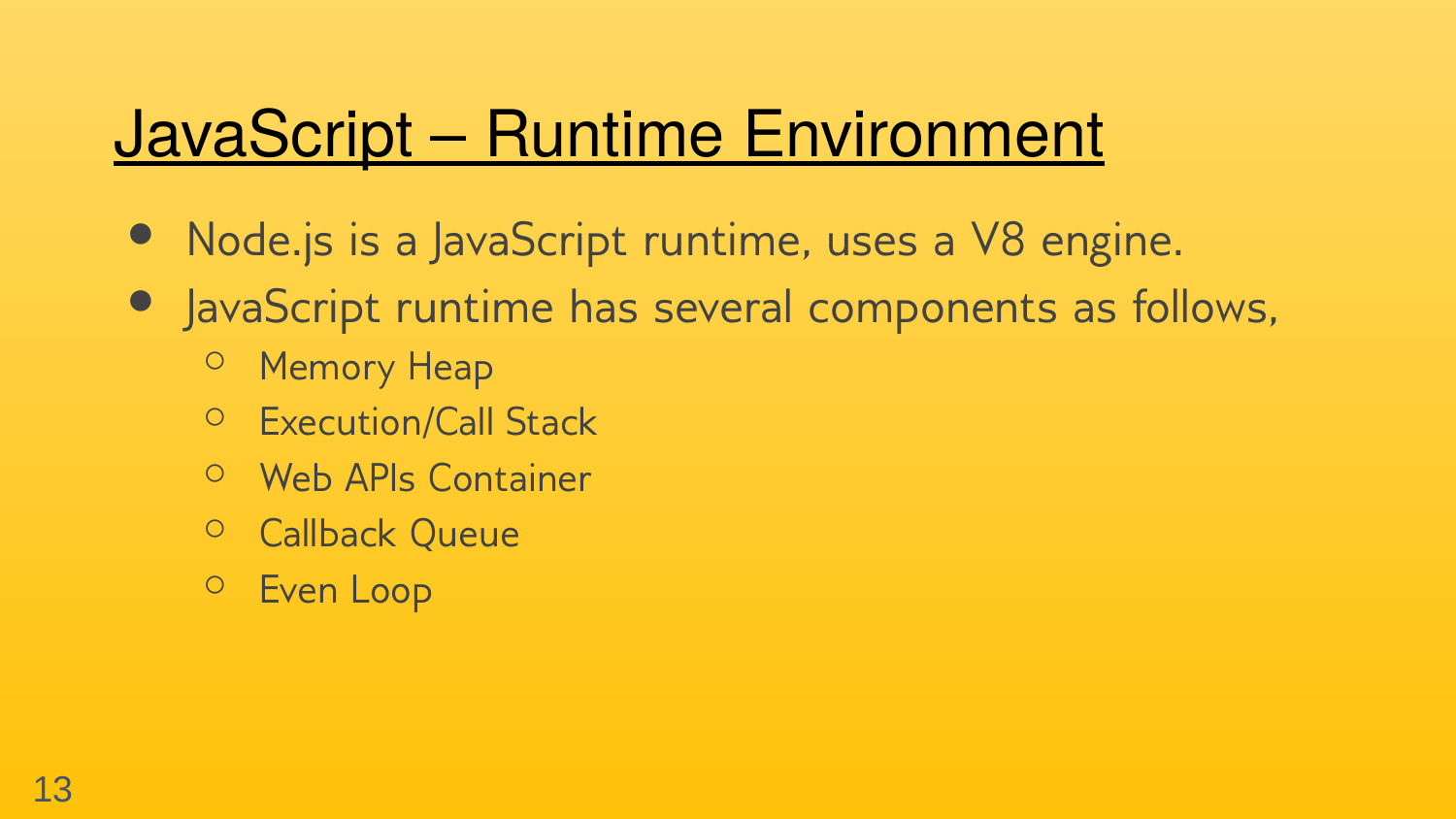

# JavaScript – Runtime Environment

Node.js is a JavaScript runtime, uses a V8 engine.
JavaScript runtime has several components as follows,
Memory Heap
Execution/Call Stack
Web APIs Container
Callback Queue
Even Loop

13